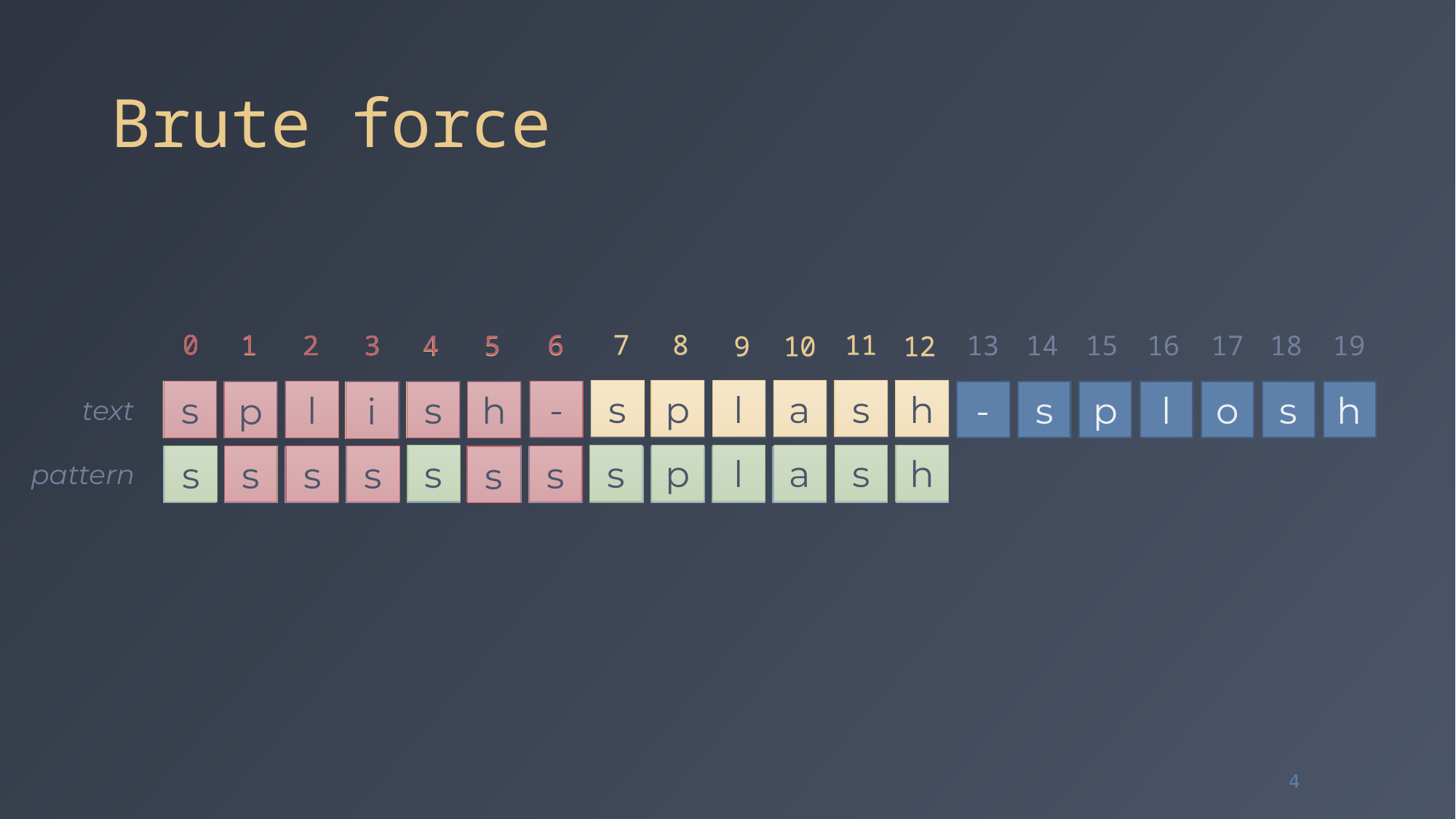

# Brute force
7
8
11
0
0
0
1
6
3
6
1
2
3
1
2
2
3
4
5
6
7
8
11
13
14
15
16
17
18
19
5
4
4
5
9
10
12
9
10
12
s
p
l
a
s
h
-
-
s
s
s
p
l
l
l
i
s
h
-
s
p
l
a
s
h
-
s
p
l
o
s
h
h
s
s
h
p
p
i
i
text
p
l
a
s
h
s
s
s
p
l
s
a
p
s
l
h
a
s
h
s
l
s
s
s
p
p
l
a
s
h
s
s
s
p
l
a
a
s
h
p
s
p
l
a
s
h
s
s
s
p
p
l
l
a
a
s
s
h
h
s
p
l
a
s
h
pattern
4